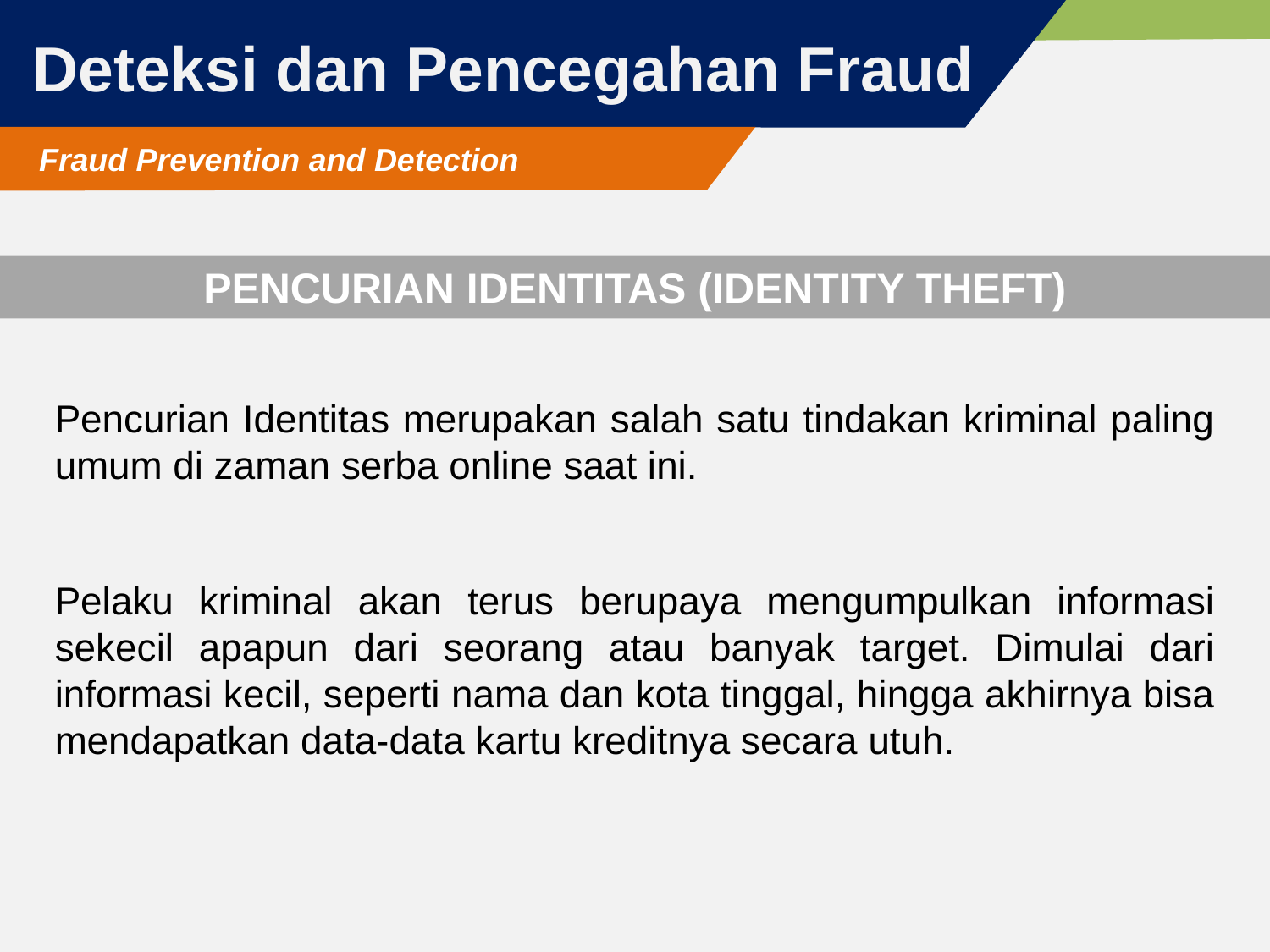

# Deteksi dan Pencegahan Fraud
   Fraud Prevention and Detection
PENCURIAN IDENTITAS (IDENTITY THEFT)
Pencurian Identitas merupakan salah satu tindakan kriminal paling umum di zaman serba online saat ini.

Pelaku kriminal akan terus berupaya mengumpulkan informasi sekecil apapun dari seorang atau banyak target. Dimulai dari informasi kecil, seperti nama dan kota tinggal, hingga akhirnya bisa mendapatkan data-data kartu kreditnya secara utuh.